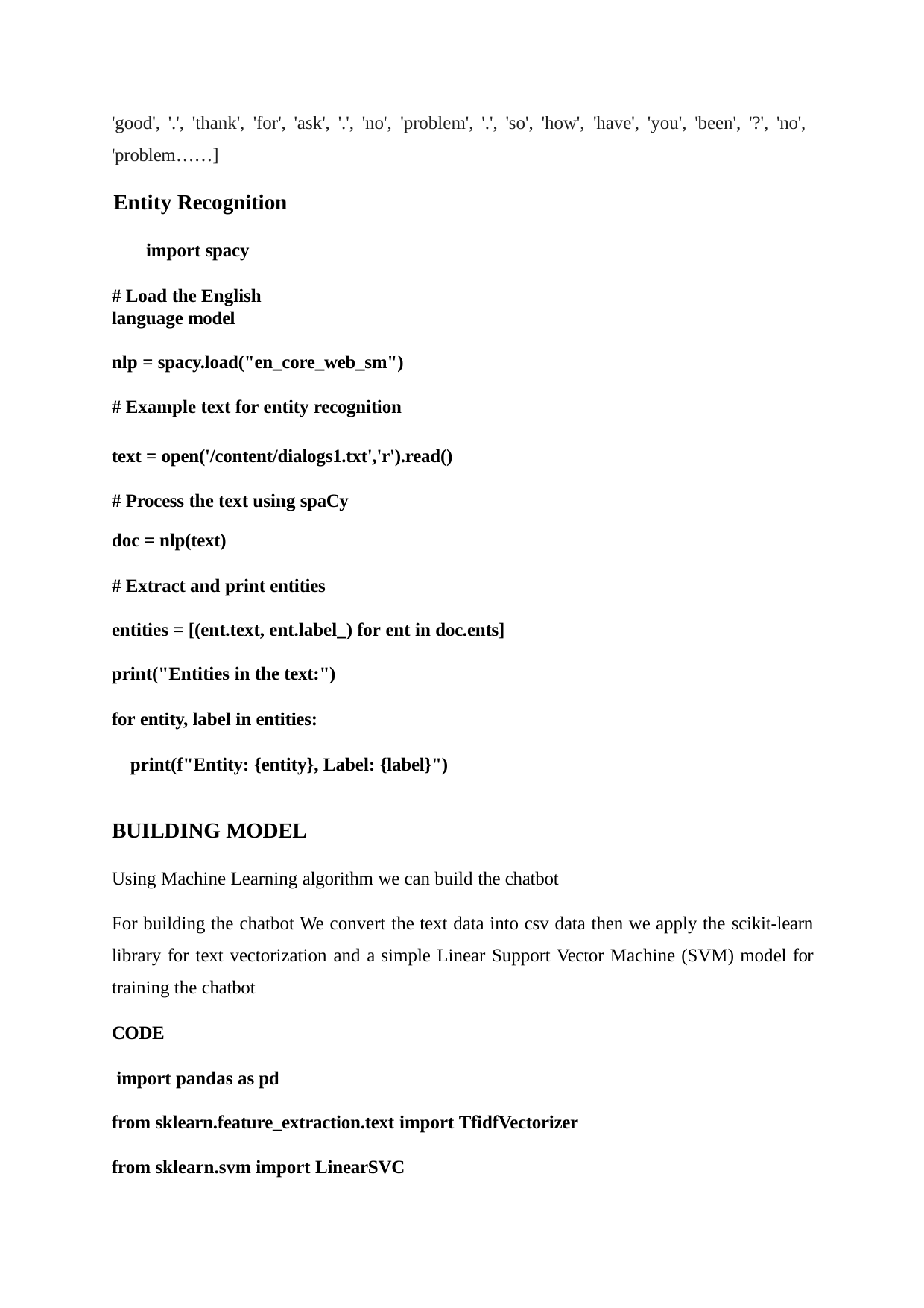

'good', '.', 'thank', 'for', 'ask', '.', 'no', 'problem', '.', 'so', 'how', 'have', 'you', 'been', '?', 'no', 'problem……]

Entity Recognition
import spacy

# Load the English language model
nlp = spacy.load("en_core_web_sm") # Example text for entity recognition
text = open('/content/dialogs1.txt','r').read() # Process the text using spaCy
doc = nlp(text)

# Extract and print entities
entities = [(ent.text, ent.label_) for ent in doc.ents] print("Entities in the text:")

for entity, label in entities:

print(f"Entity: {entity}, Label: {label}")
BUILDING MODEL
Using Machine Learning algorithm we can build the chatbot
For building the chatbot We convert the text data into csv data then we apply the scikit-learn library for text vectorization and a simple Linear Support Vector Machine (SVM) model for training the chatbot

CODE

import pandas as pd
from sklearn.feature_extraction.text import TfidfVectorizer from sklearn.svm import LinearSVC